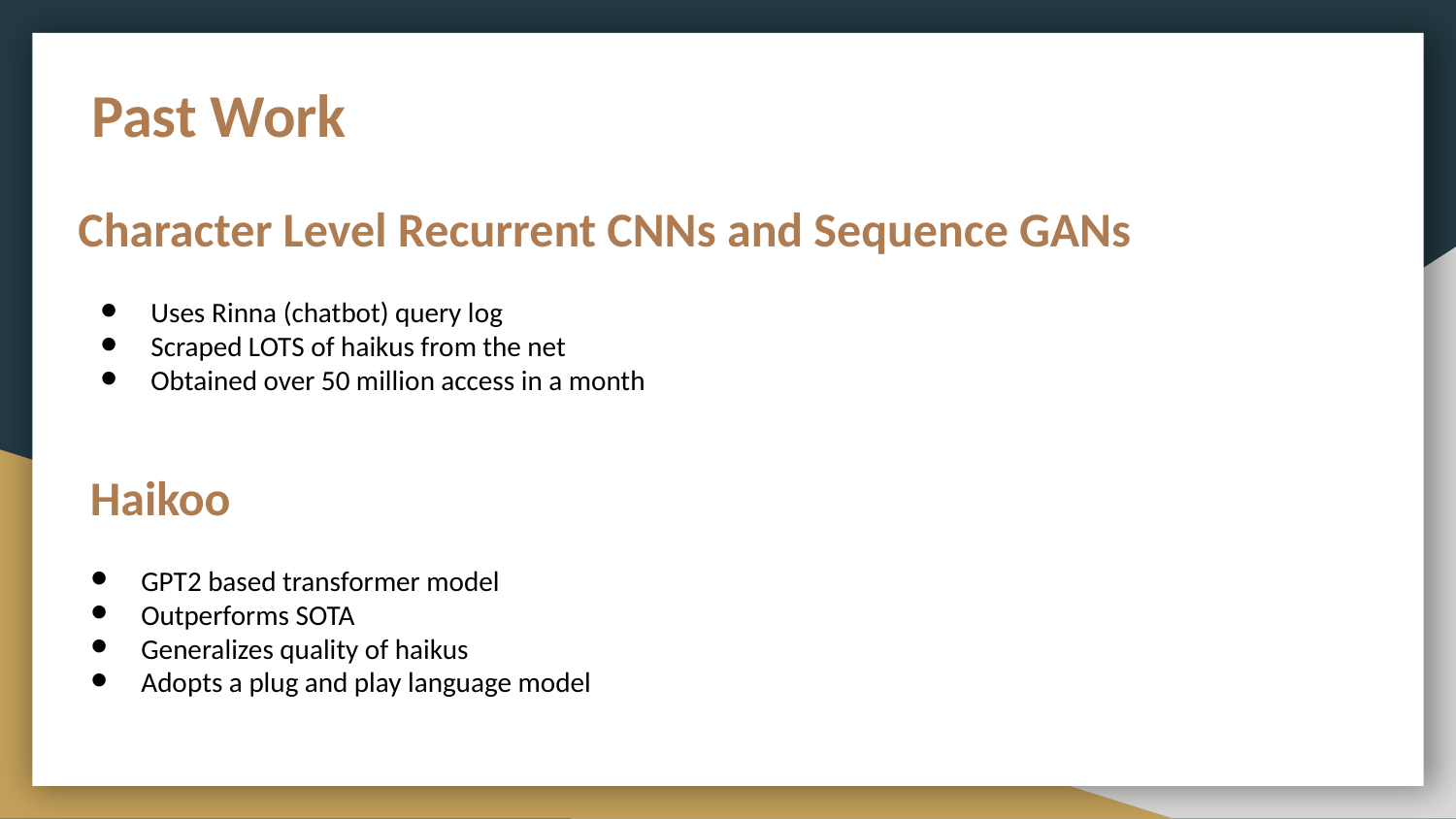

Past Work
Character Level Recurrent CNNs and Sequence GANs

Uses Rinna (chatbot) query log
Scraped LOTS of haikus from the net
Obtained over 50 million access in a month
# Haikoo
GPT2 based transformer model
Outperforms SOTA
Generalizes quality of haikus
Adopts a plug and play language model